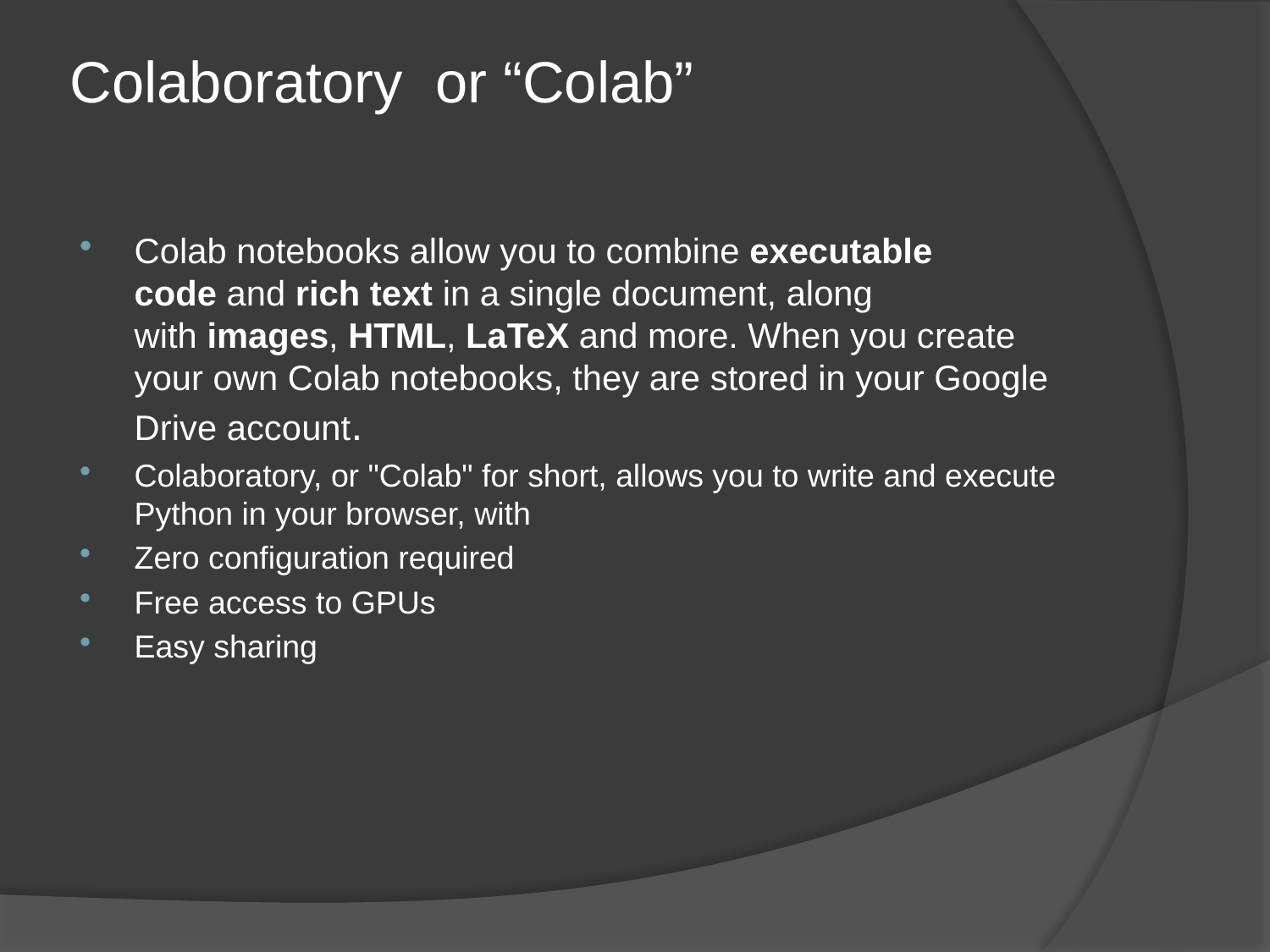

# Colaboratory  or “Colab”
Colab notebooks allow you to combine executable code and rich text in a single document, along with images, HTML, LaTeX and more. When you create your own Colab notebooks, they are stored in your Google Drive account.
Colaboratory, or "Colab" for short, allows you to write and execute Python in your browser, with
Zero configuration required
Free access to GPUs
Easy sharing